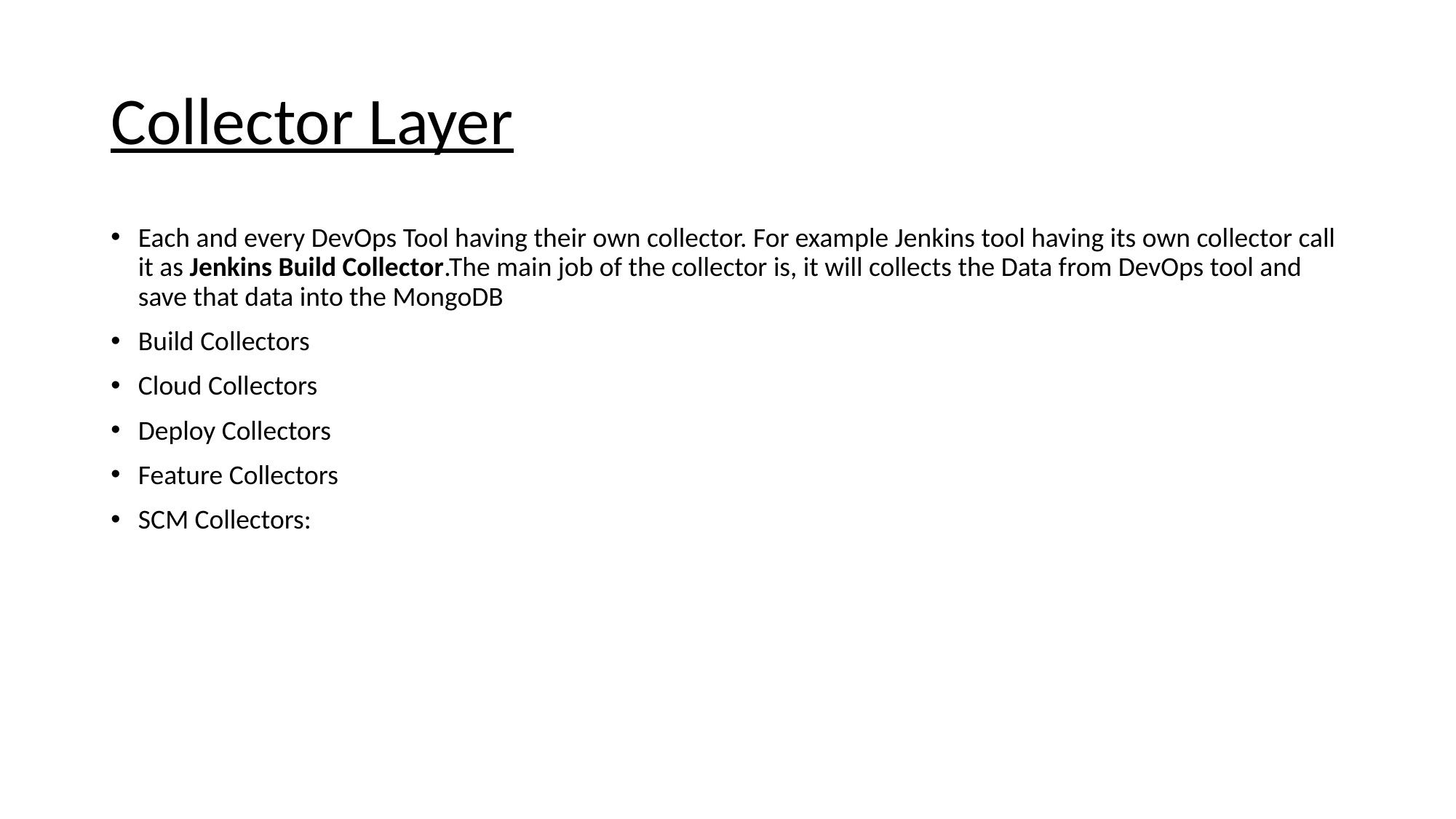

# Collector Layer
Each and every DevOps Tool having their own collector. For example Jenkins tool having its own collector call it as Jenkins Build Collector.The main job of the collector is, it will collects the Data from DevOps tool and save that data into the MongoDB
Build Collectors
Cloud Collectors
Deploy Collectors
Feature Collectors
SCM Collectors: